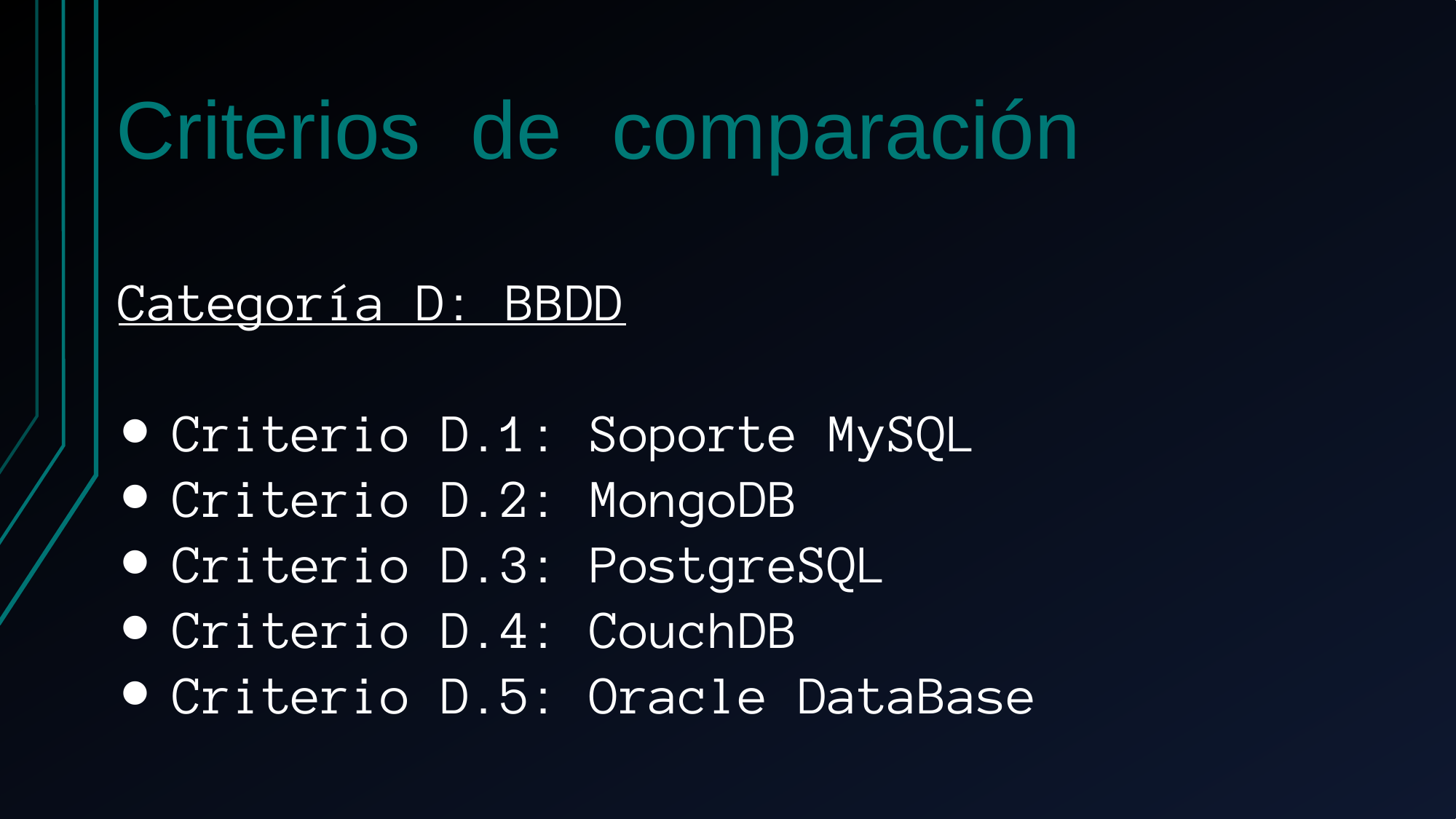

Criterios de comparación
Categoría D: BBDD

Criterio D.1: Soporte MySQL
Criterio D.2: MongoDB
Criterio D.3: PostgreSQL
Criterio D.4: CouchDB
Criterio D.5: Oracle DataBase